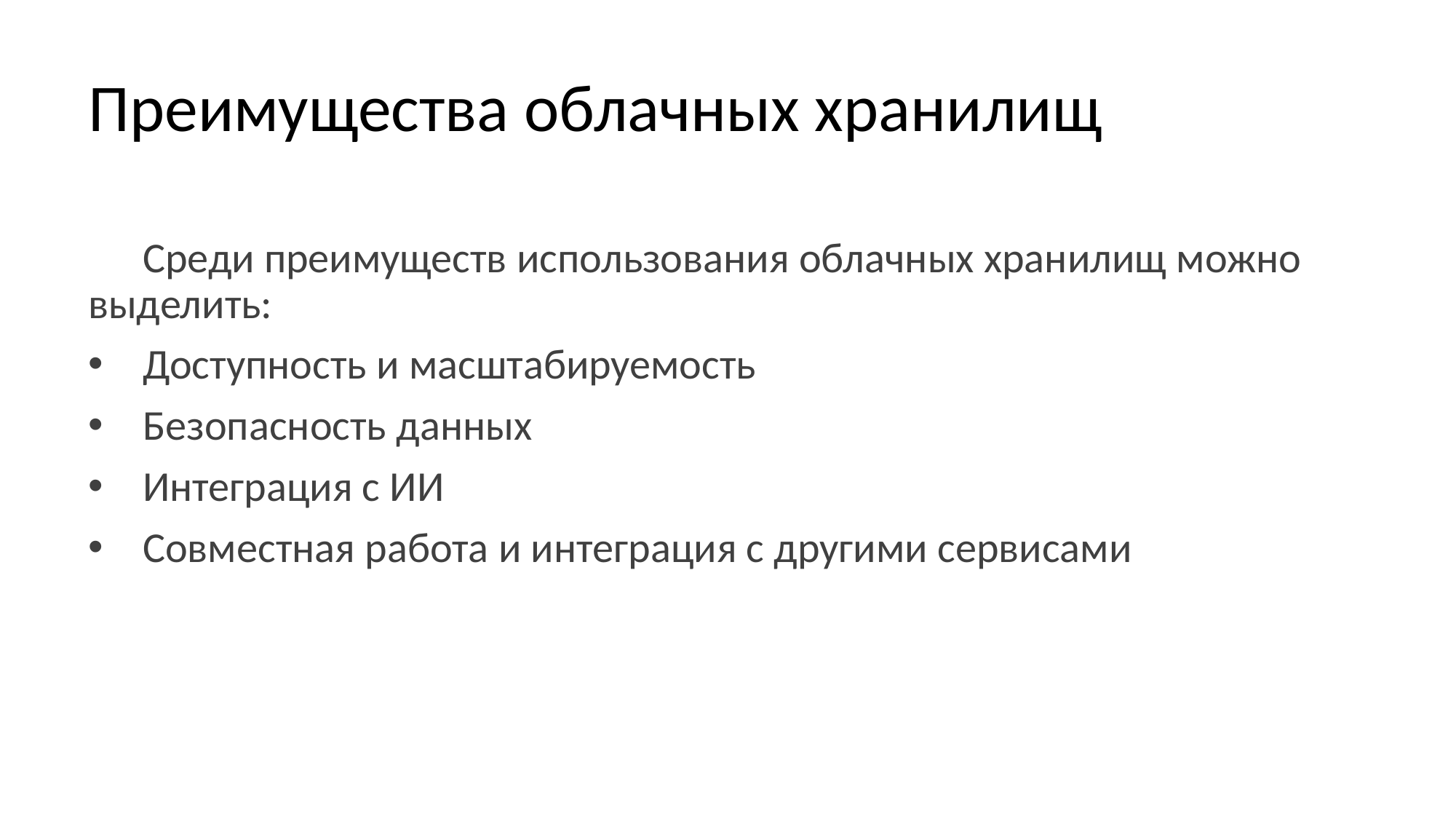

# Преимущества облачных хранилищ
Среди преимуществ использования облачных хранилищ можно выделить:
Доступность и масштабируемость
Безопасность данных
Интеграция с ИИ
Совместная работа и интеграция с другими сервисами